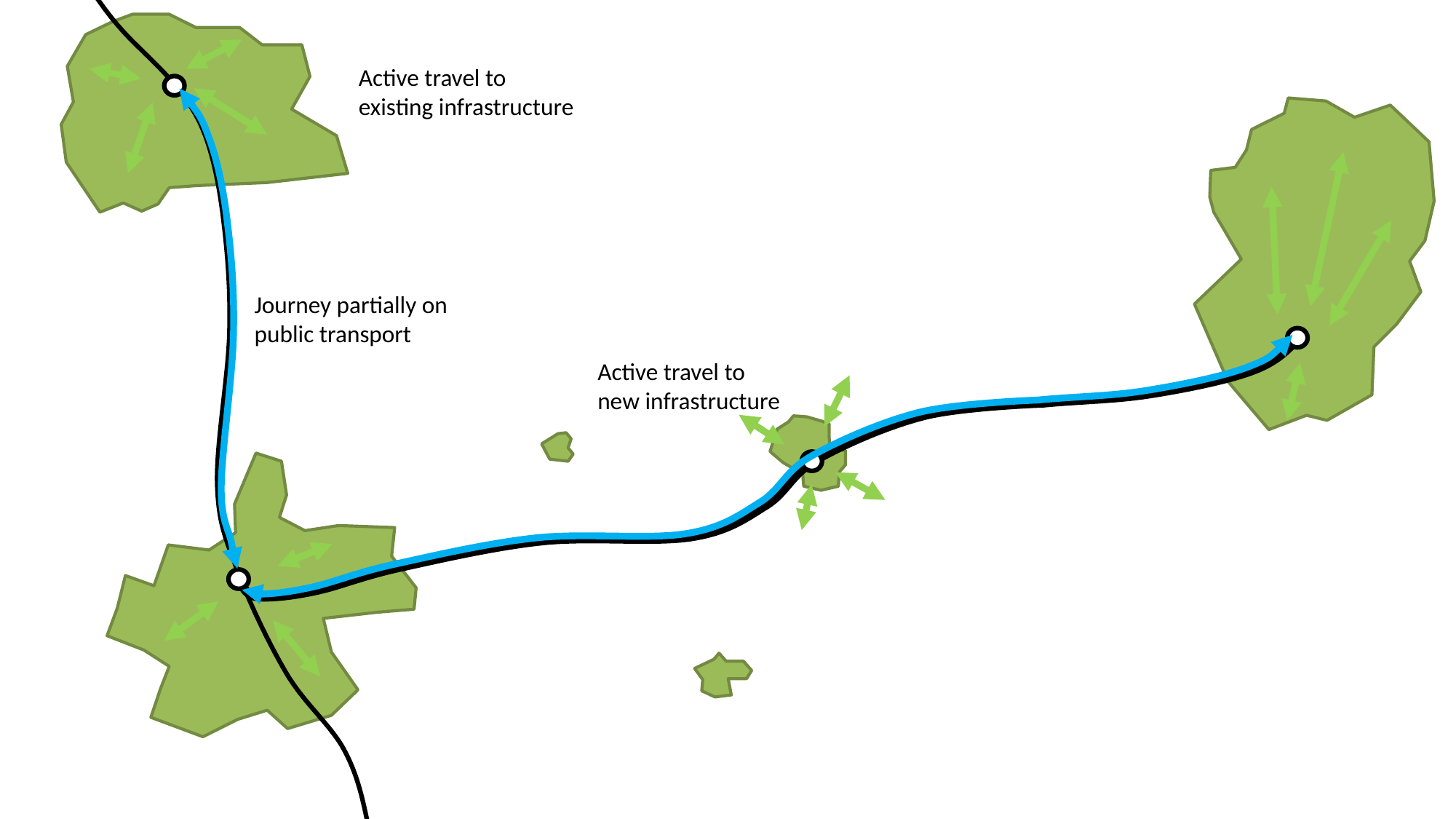

Active travel to
existing infrastructure

Journey partially on public transport

Active travel to
new infrastructure